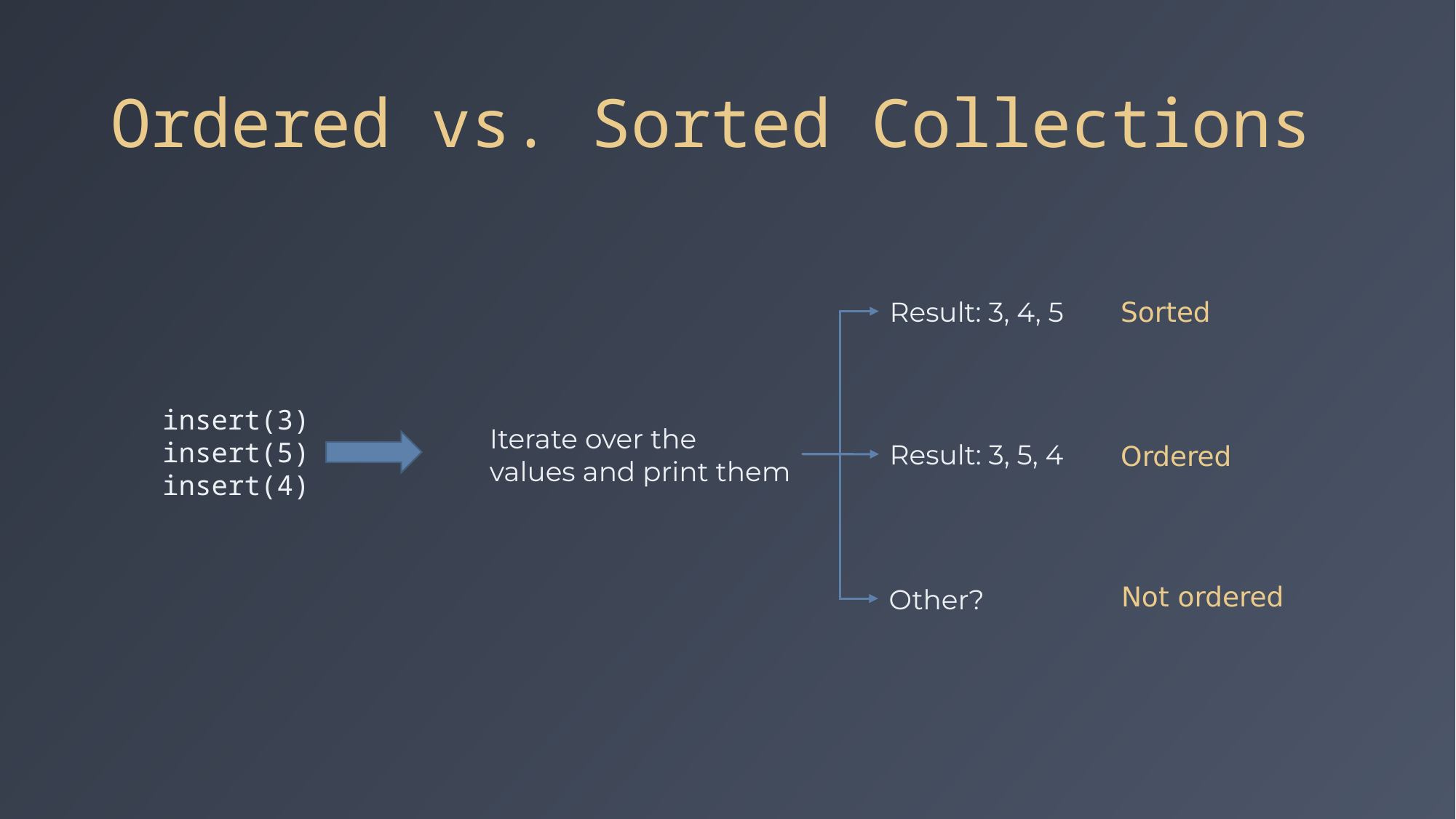

# Ordered vs. Sorted Collections
Result: 3, 4, 5
Sorted
insert(3)
insert(5)
insert(4)
Iterate over the
values and print them

Result: 3, 5, 4
Ordered
Not ordered
Other?